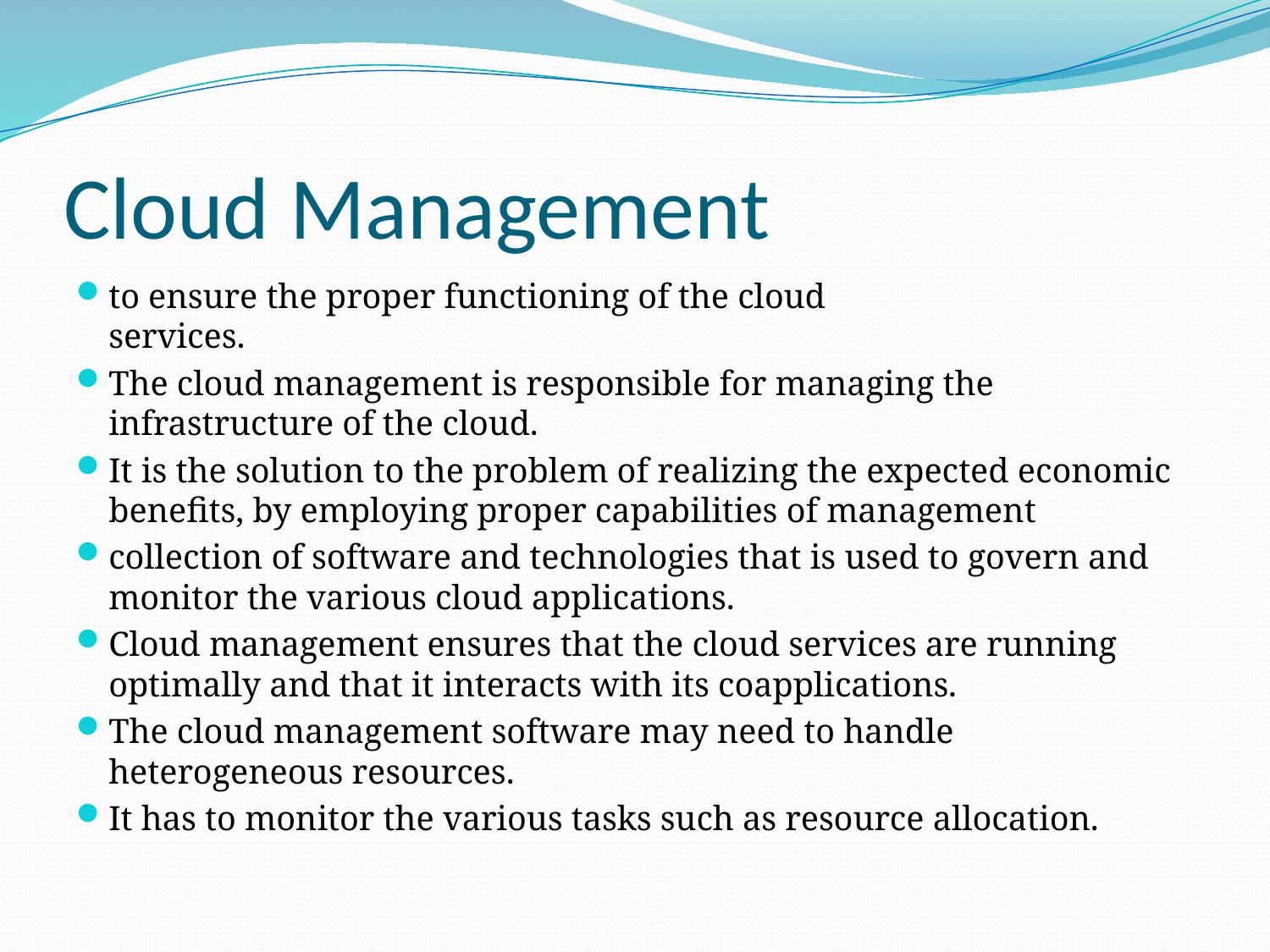

# Cloud Management
to ensure the proper functioning of the cloud
services.
The cloud management is responsible for managing the infrastructure of the cloud.
It is the solution to the problem of realizing the expected economic benefits, by employing proper capabilities of management
collection of software and technologies that is used to govern and monitor the various cloud applications.
Cloud management ensures that the cloud services are running
optimally and that it interacts with its coapplications.
The cloud management software may need to handle heterogeneous resources.
It has to monitor the various tasks such as resource allocation.